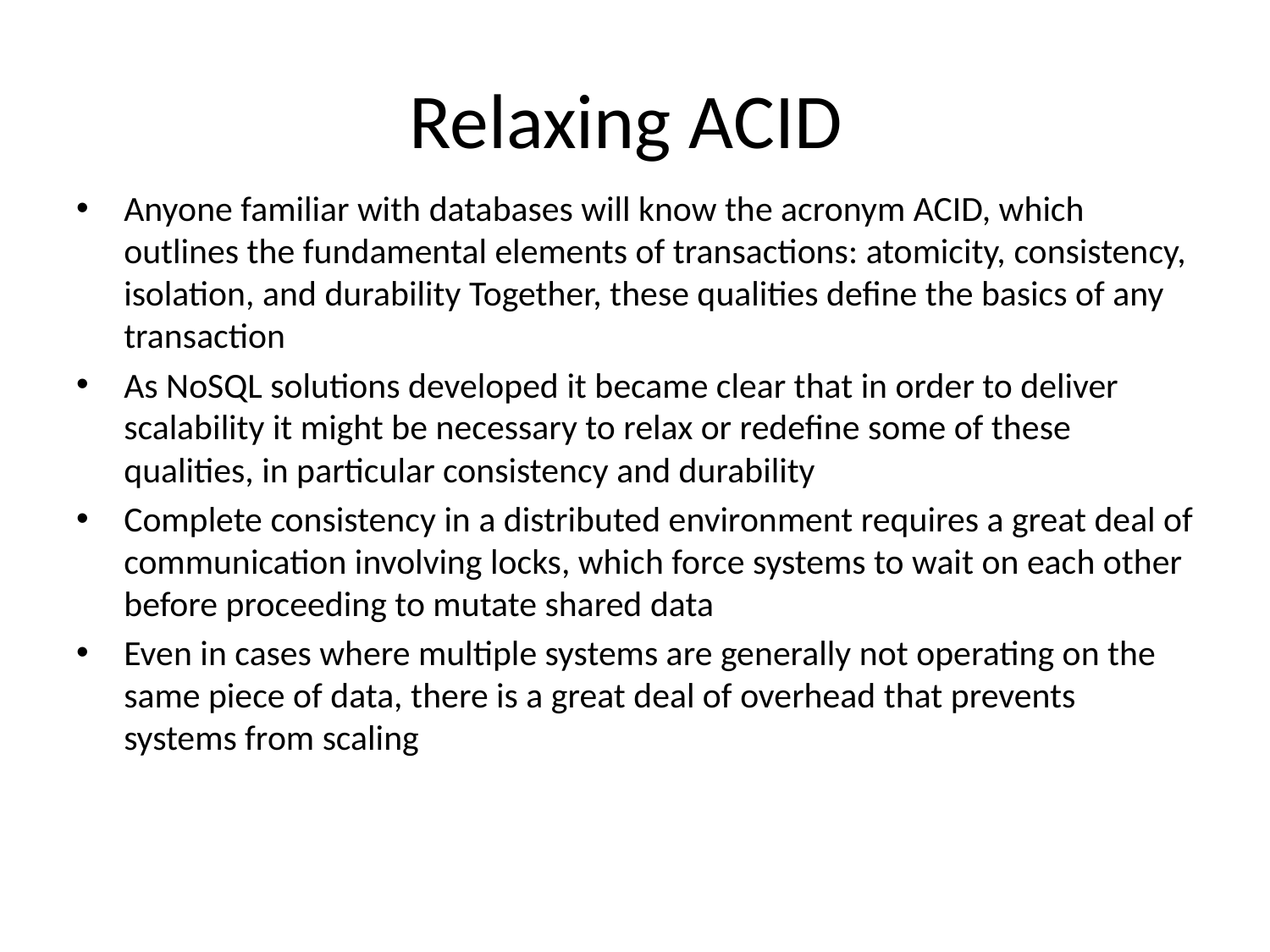

# Relaxing ACID
Anyone familiar with databases will know the acronym ACID, which outlines the fundamental elements of transactions: atomicity, consistency, isolation, and durability Together, these qualities define the basics of any transaction
As NoSQL solutions developed it became clear that in order to deliver scalability it might be necessary to relax or redefine some of these qualities, in particular consistency and durability
Complete consistency in a distributed environment requires a great deal of communication involving locks, which force systems to wait on each other before proceeding to mutate shared data
Even in cases where multiple systems are generally not operating on the same piece of data, there is a great deal of overhead that prevents systems from scaling